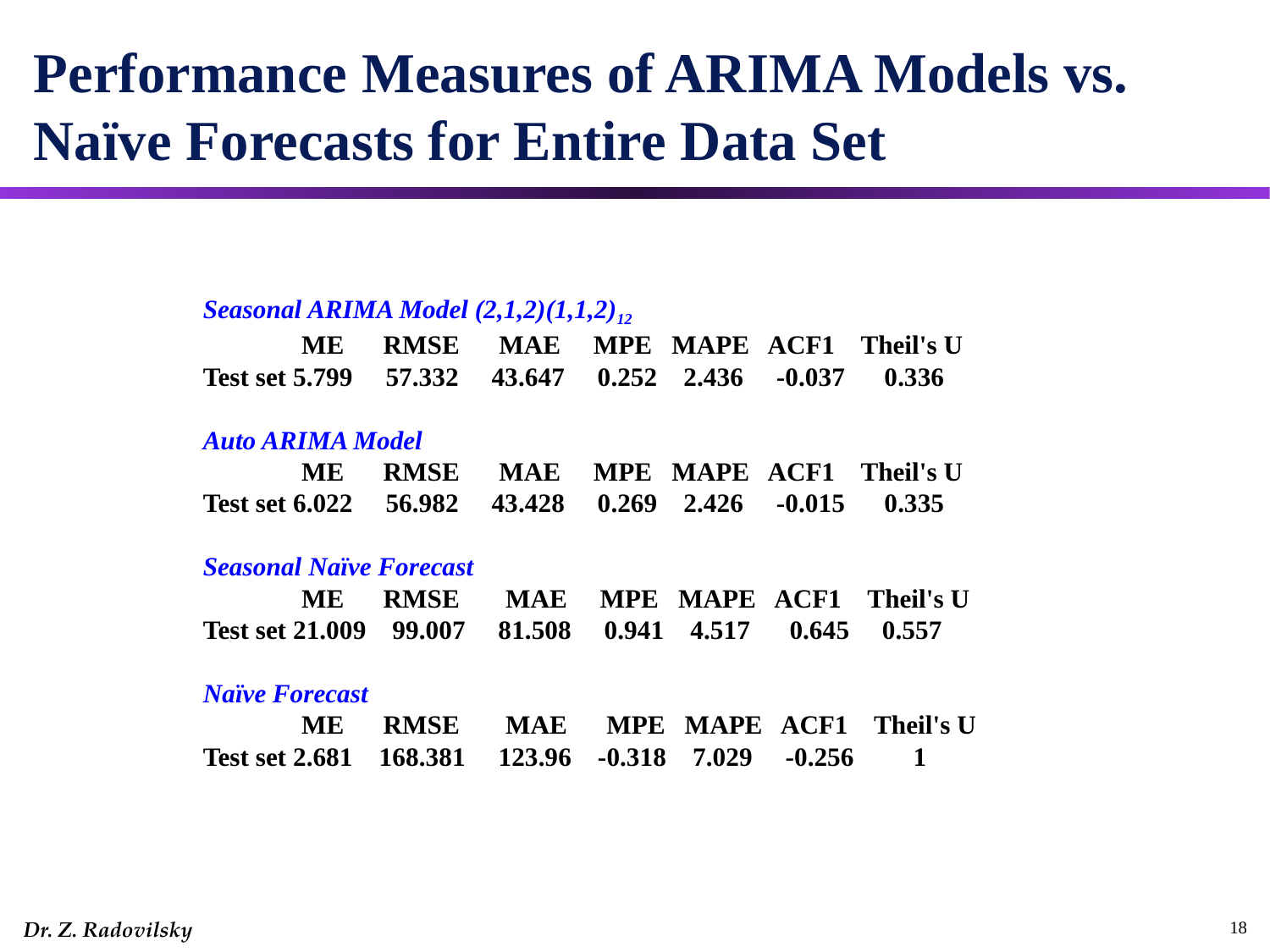

# Performance Measures of ARIMA Models vs. Naïve Forecasts for Entire Data Set
Seasonal ARIMA Model (2,1,2)(1,1,2)12
               ME      RMSE      MAE     MPE   MAPE   ACF1    Theil's U
Test set 5.799     57.332     43.647     0.252    2.436     -0.037      0.336

Auto ARIMA Model
               ME      RMSE      MAE     MPE   MAPE   ACF1    Theil's U
Test set 6.022     56.982     43.428     0.269    2.426     -0.015      0.335

Seasonal Naïve Forecast
               ME      RMSE       MAE     MPE   MAPE   ACF1    Theil's U
Test set 21.009    99.007     81.508     0.941    4.517      0.645     0.557

Naïve Forecast
               ME      RMSE       MAE      MPE   MAPE   ACF1    Theil's U
Test set 2.681    168.381     123.96    -0.318    7.029     -0.256         1